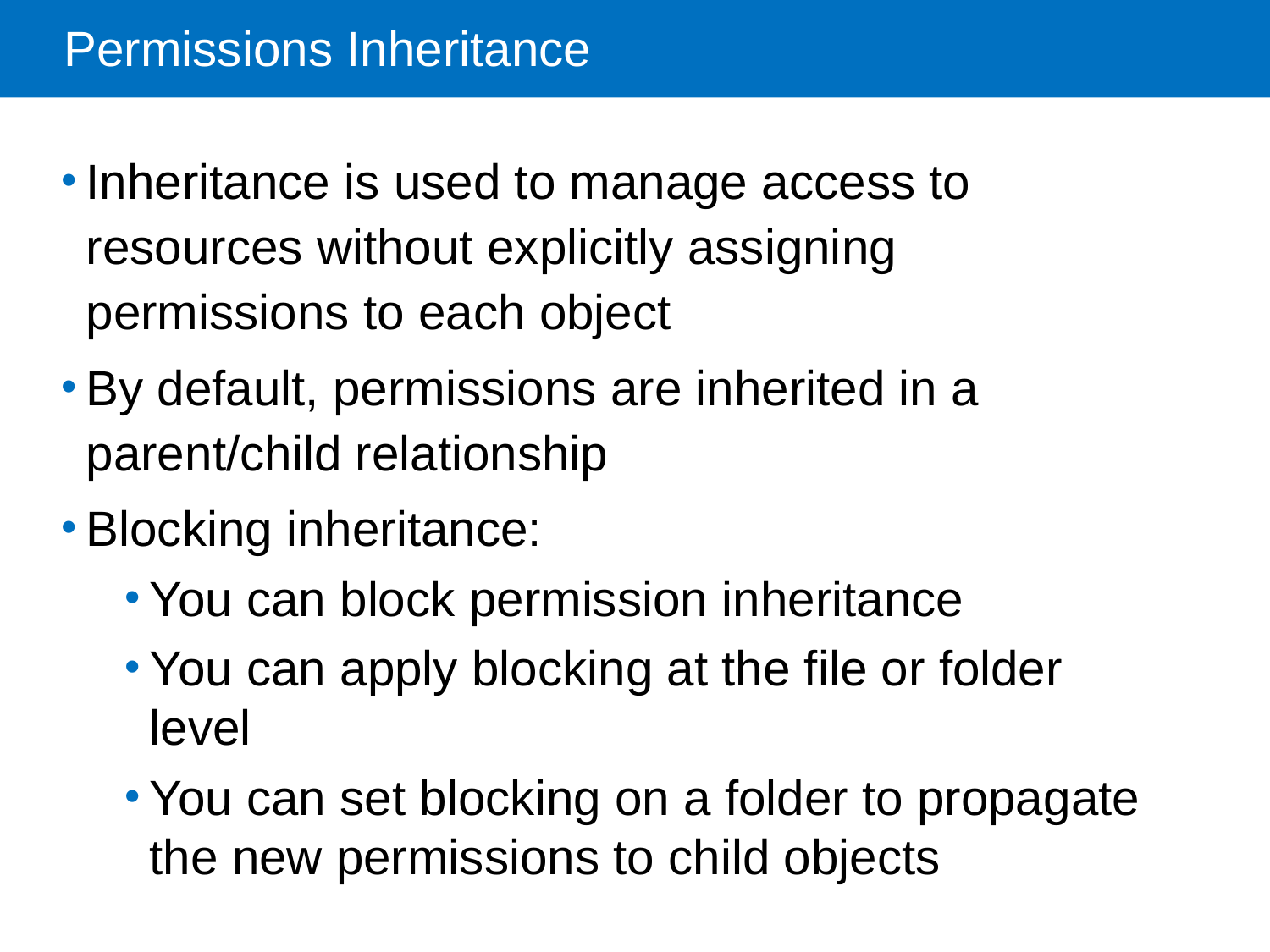

# Permissions Inheritance
Inheritance is used to manage access to resources without explicitly assigning permissions to each object
By default, permissions are inherited in a parent/child relationship
Blocking inheritance:
You can block permission inheritance
You can apply blocking at the file or folder level
You can set blocking on a folder to propagate the new permissions to child objects